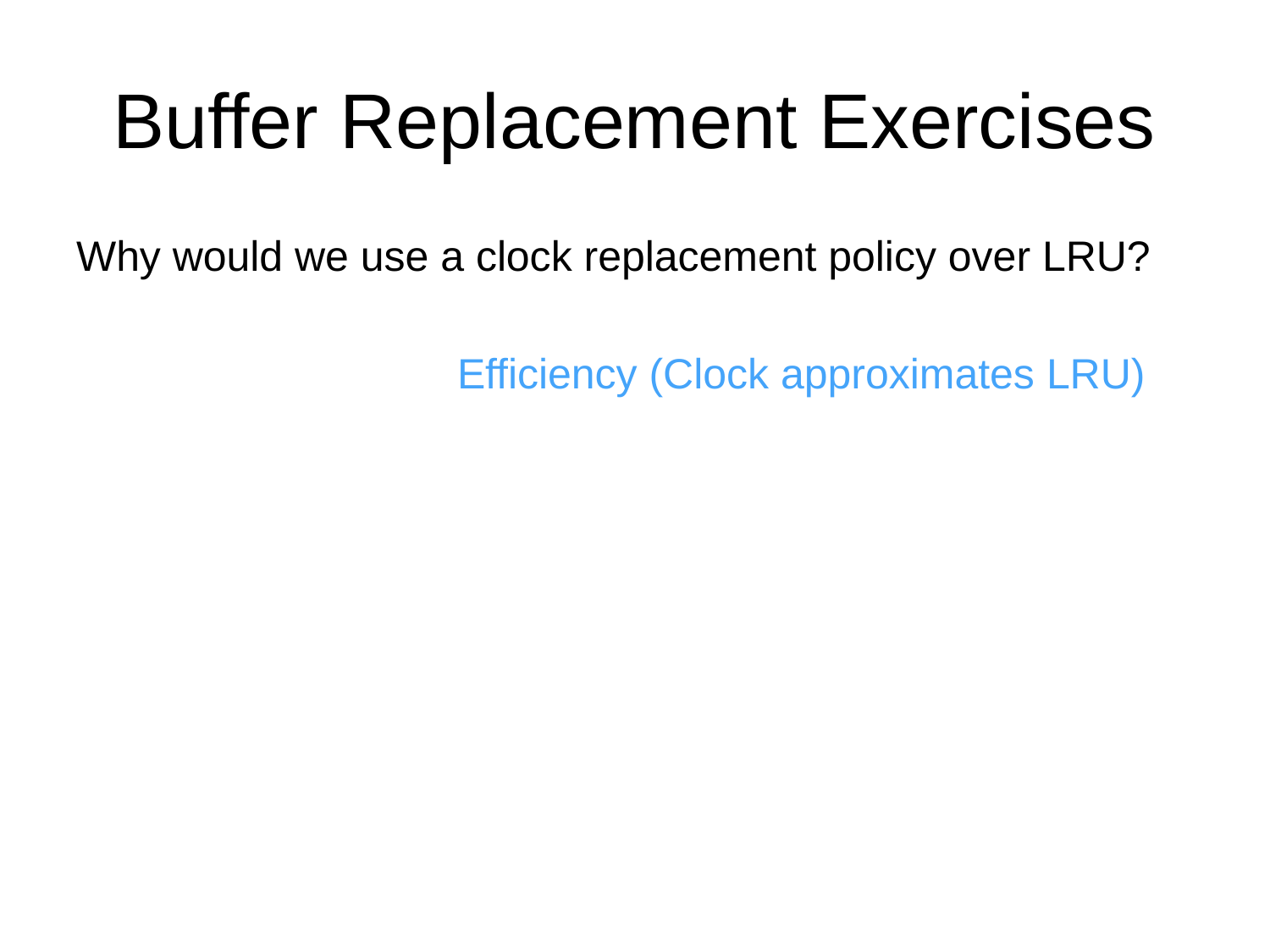

# Buffer Replacement Exercises
Why would we use a clock replacement policy over LRU?

			Efficiency (Clock approximates LRU)